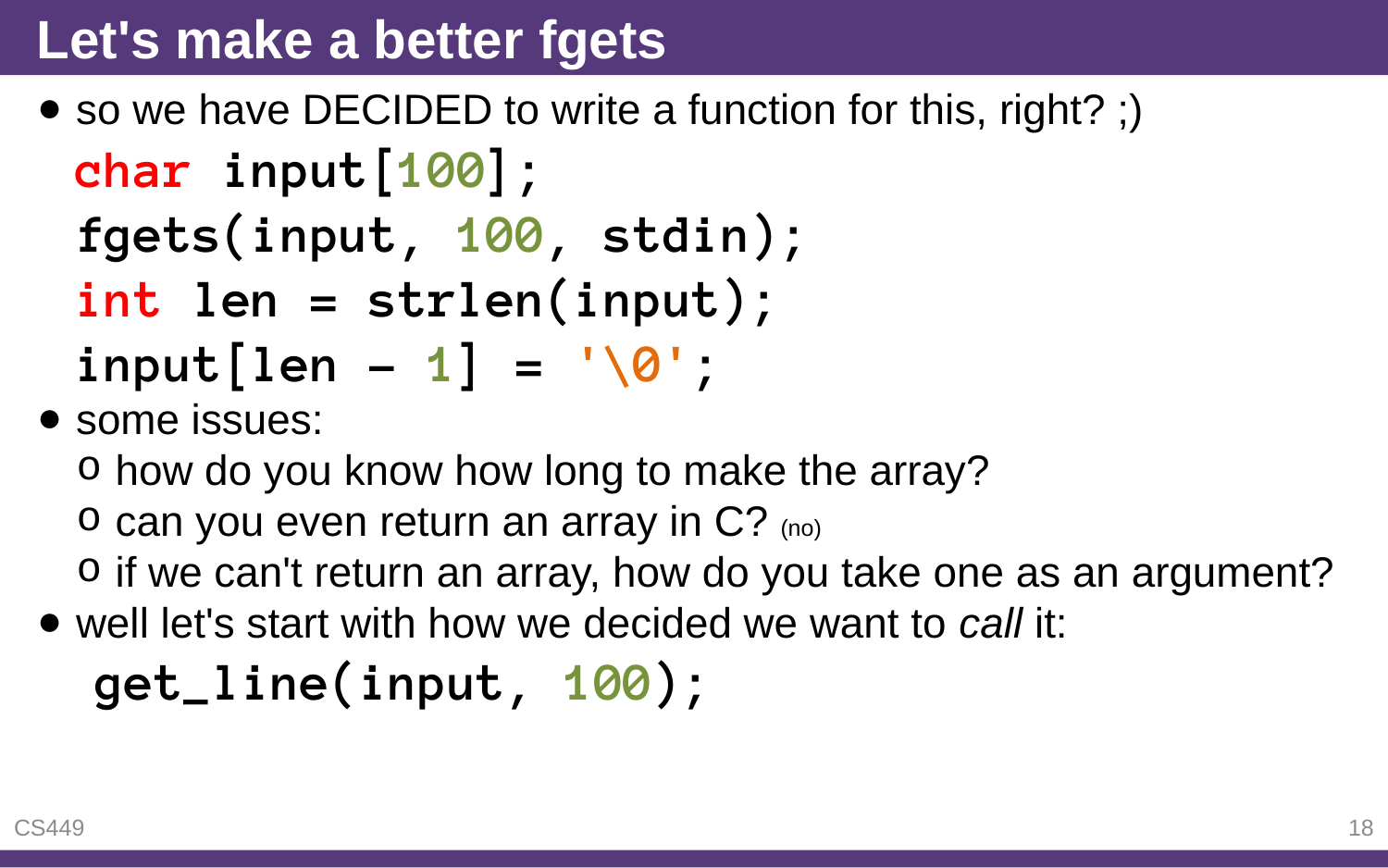

# Let's make a better fgets
so we have DECIDED to write a function for this, right? ;)
char input[100];
fgets(input, 100, stdin);
int len = strlen(input);
input[len – 1] = '\0';
some issues:
how do you know how long to make the array?
can you even return an array in C? (no)
if we can't return an array, how do you take one as an argument?
well let's start with how we decided we want to call it:
  get_line(input, 100);
CS449
18